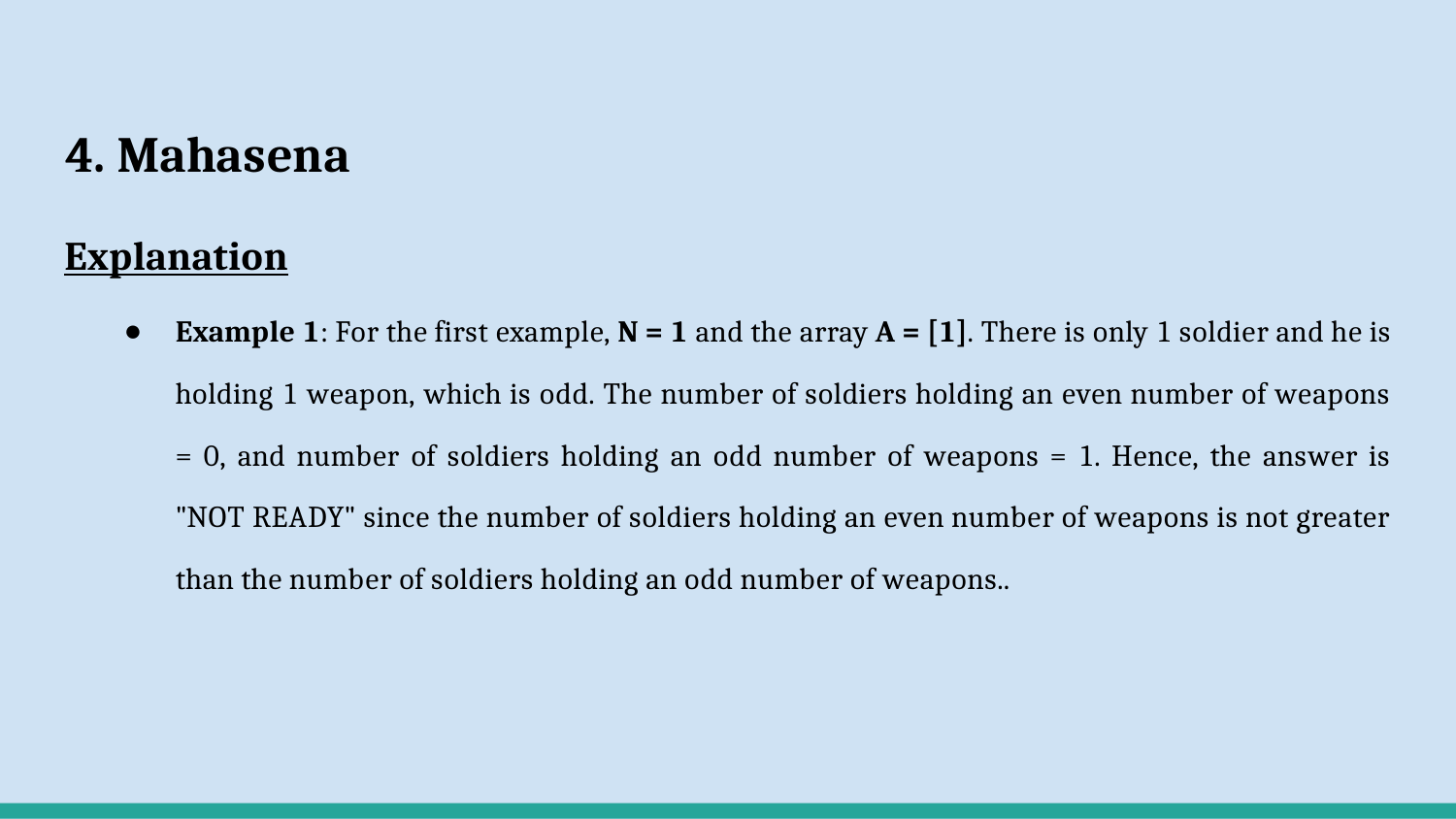

# 4. Mahasena

Explanation
Example 1: For the first example, N = 1 and the array A = [1]. There is only 1 soldier and he is holding 1 weapon, which is odd. The number of soldiers holding an even number of weapons = 0, and number of soldiers holding an odd number of weapons = 1. Hence, the answer is "NOT READY" since the number of soldiers holding an even number of weapons is not greater than the number of soldiers holding an odd number of weapons..